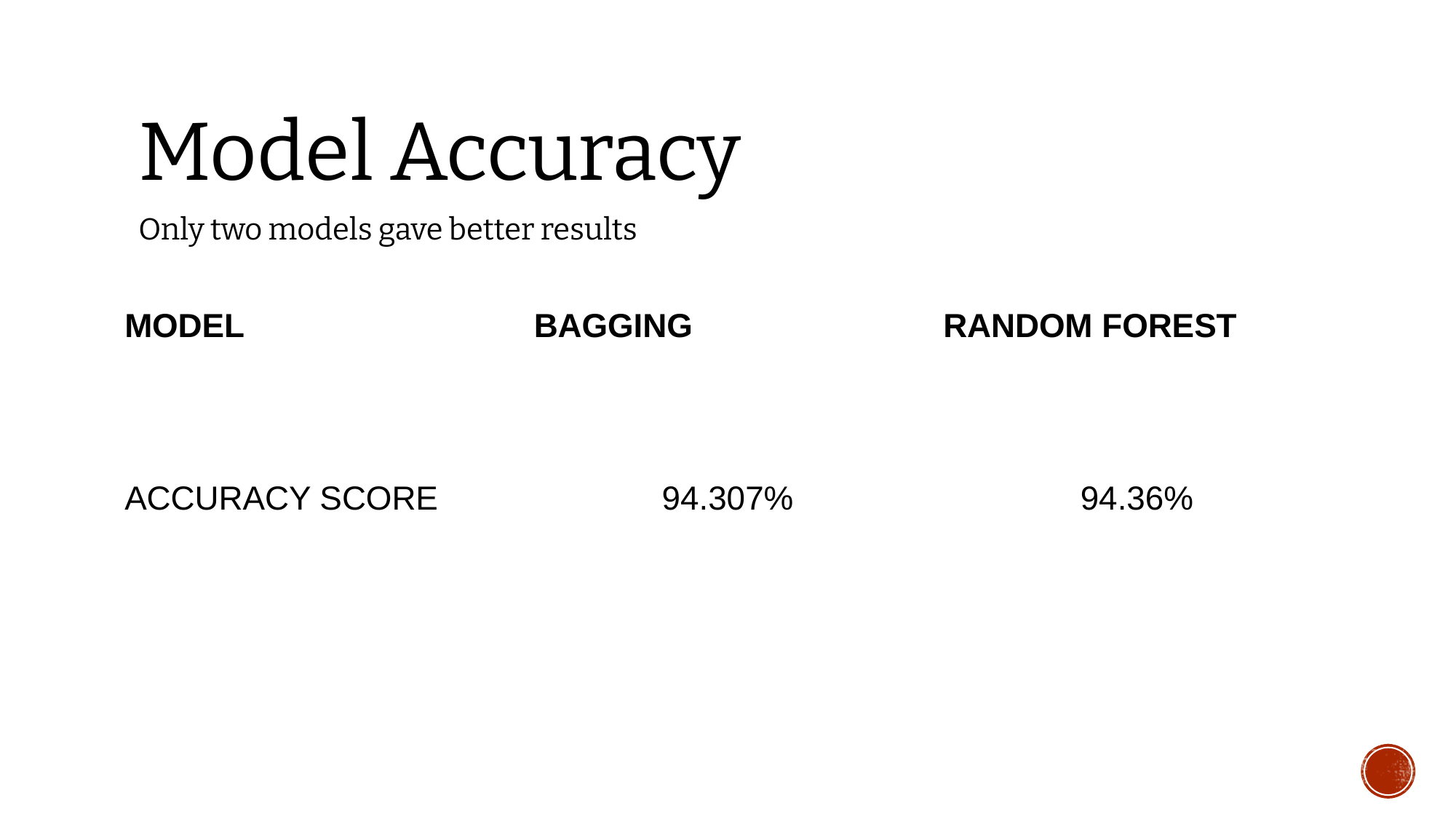

# Model Accuracy
Only two models gave better results
| MODEL | BAGGING | RANDOM FOREST |
| --- | --- | --- |
| ACCURACY SCORE | 94.307% | 94.36% |